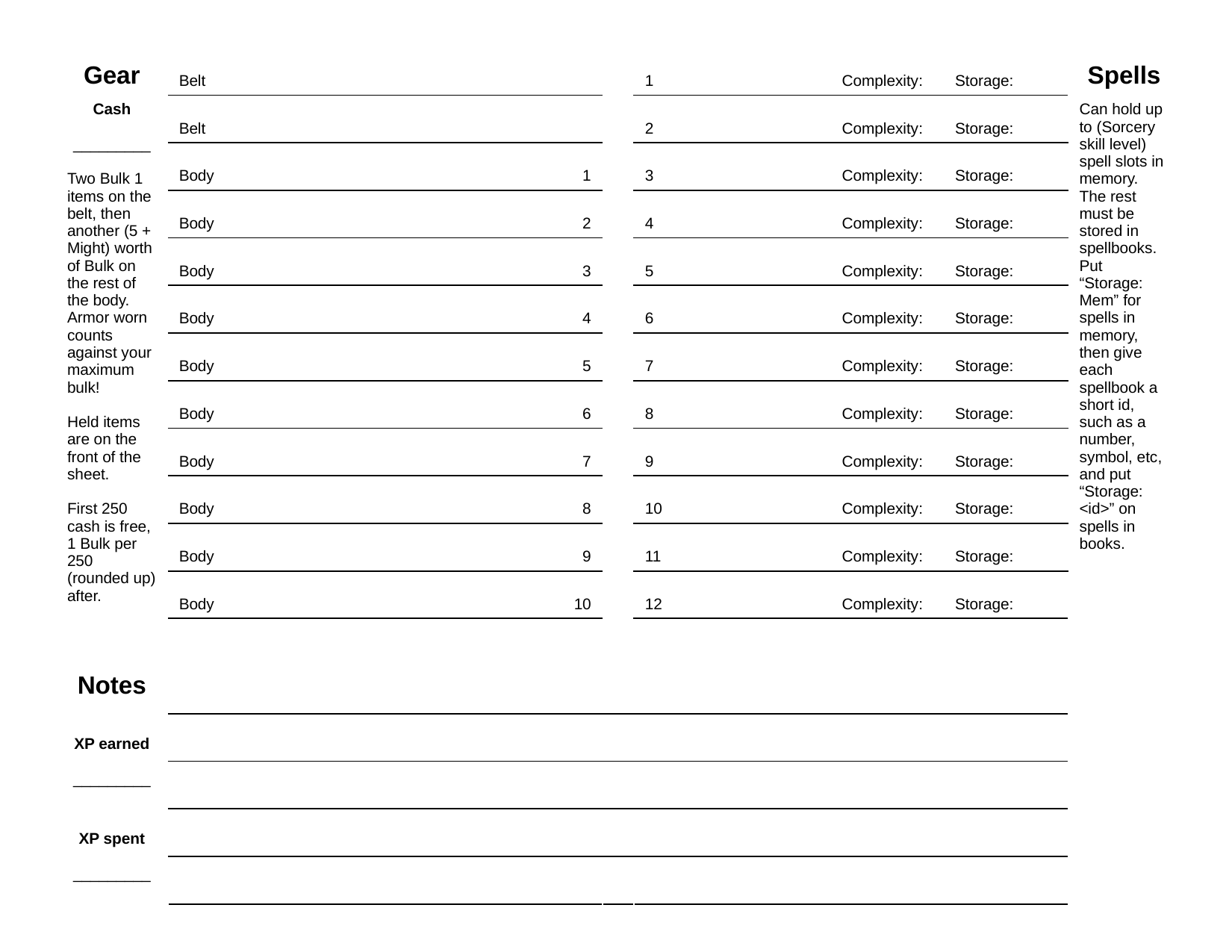

|  |  |  |  |  |  |  |  |  |  |
| --- | --- | --- | --- | --- | --- | --- | --- | --- | --- |
|  | Gear | Belt |  |  | 1 | Complexity: | Storage: | Spells |  |
|  | Cash \_\_\_\_\_\_\_\_\_ Two Bulk 1 items on the belt, then another (5 + Might) worth of Bulk on the rest of the body. Armor worn counts against your maximum bulk! Held items are on the front of the sheet. First 250 cash is free, 1 Bulk per 250 (rounded up) after. | Belt |  |  | 2 | Complexity: | Storage: | Can hold up to (Sorcery skill level) spell slots in memory. The rest must be stored in spellbooks. Put “Storage: Mem” for spells in memory, then give each spellbook a short id, such as a number, symbol, etc, and put “Storage: <id>” on spells in books. |  |
|  |  | Body | 1 |  | 3 | Complexity: | Storage: |  |  |
|  |  | Body | 2 |  | 4 | Complexity: | Storage: |  |  |
|  |  | Body | 3 |  | 5 | Complexity: | Storage: |  |  |
|  |  | Body | 4 |  | 6 | Complexity: | Storage: |  |  |
|  |  | Body | 5 |  | 7 | Complexity: | Storage: |  |  |
|  |  | Body | 6 |  | 8 | Complexity: | Storage: |  |  |
|  |  | Body | 7 |  | 9 | Complexity: | Storage: |  |  |
|  |  | Body | 8 |  | 10 | Complexity: | Storage: |  |  |
|  |  | Body | 9 |  | 11 | Complexity: | Storage: |  |  |
|  |  | Body | 10 |  | 12 | Complexity: | Storage: |  |  |
|  |  |  |  |  |  |  |  |  |  |
|  | Notes |  |  |  |  |  |  |  |  |
|  | XP earned \_\_\_\_\_\_\_\_\_ |  |  |  |  |  |  |  |  |
|  |  |  |  |  |  |  |  |  |  |
|  | XP spent \_\_\_\_\_\_\_\_\_ |  |  |  |  |  |  |  |  |
|  |  |  |  |  |  |  |  |  |  |
|  |  |  |  |  |  |  |  |  |  |